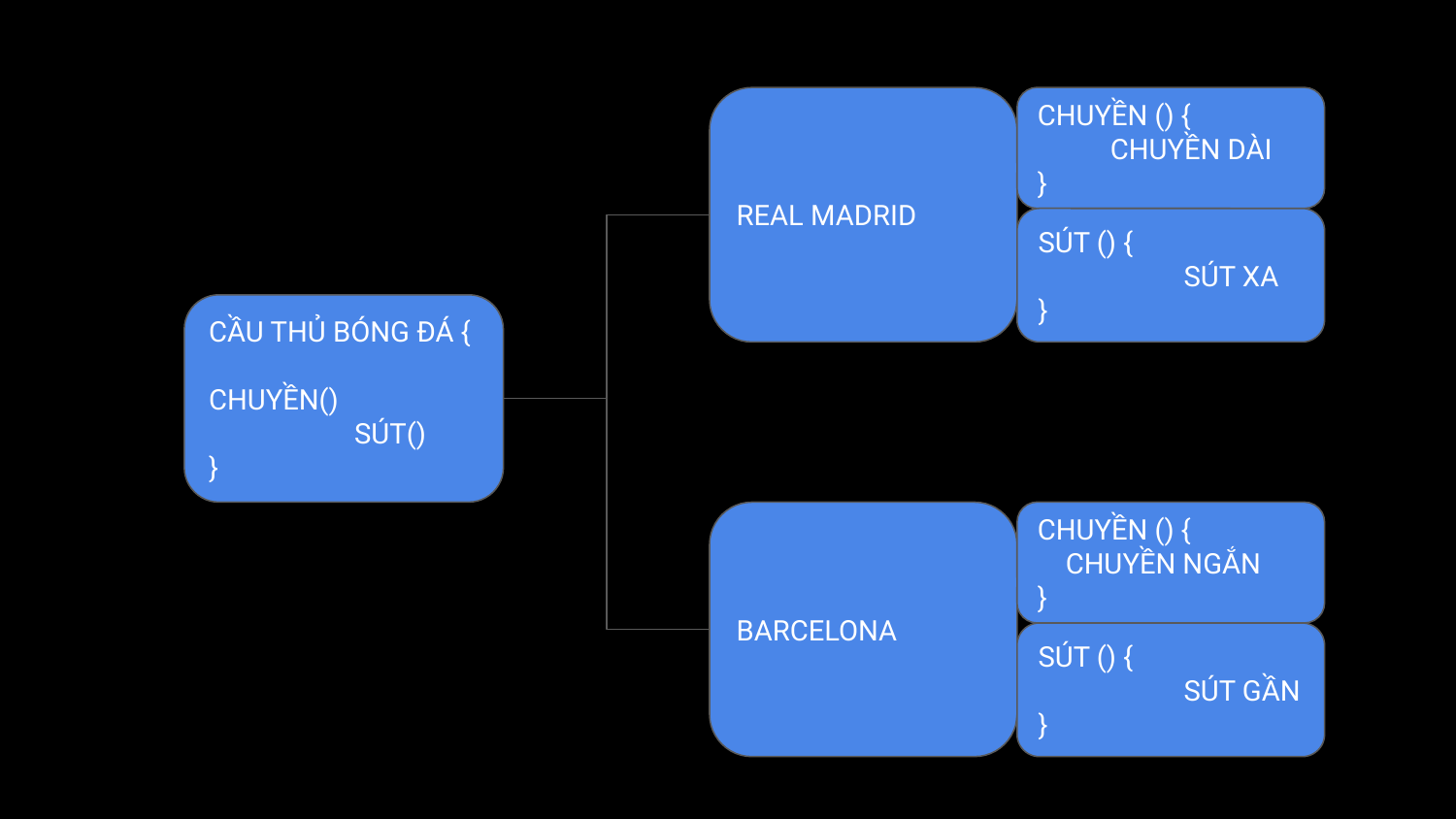

REAL MADRID
CHUYỀN () {
CHUYỀN DÀI
}
SÚT () {
	SÚT XA
}
CẦU THỦ BÓNG ĐÁ {
	CHUYỀN()
	SÚT()
}
BARCELONA
CHUYỀN () {
    CHUYỀN NGẮN
}
SÚT () {
	SÚT GẦN
}